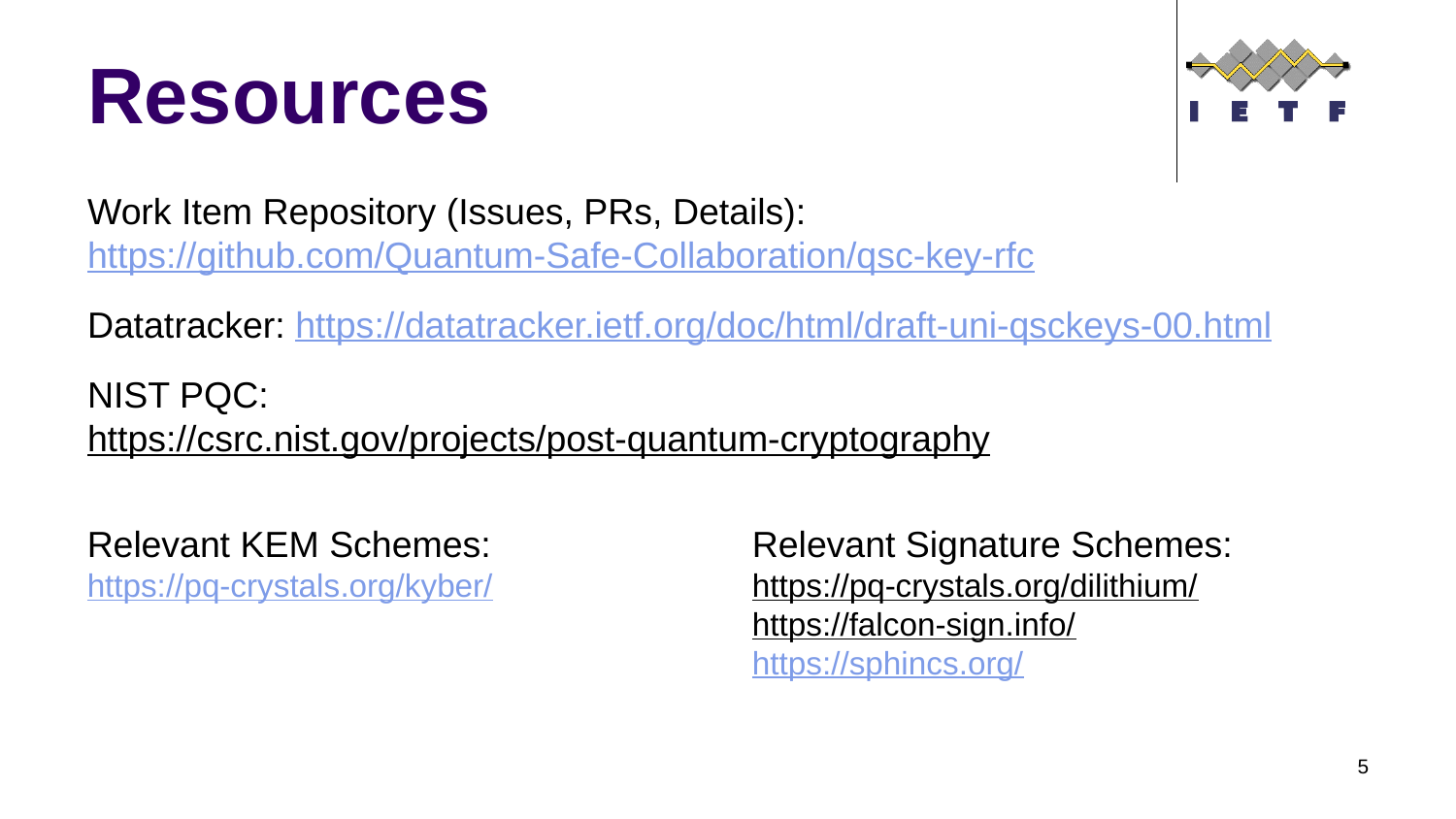

# Resources
Work Item Repository (Issues, PRs, Details):
https://github.com/Quantum-Safe-Collaboration/qsc-key-rfc

Datatracker: https://datatracker.ietf.org/doc/html/draft-uni-qsckeys-00.html

NIST PQC:
https://csrc.nist.gov/projects/post-quantum-cryptography

Relevant KEM Schemes:
https://pq-crystals.org/kyber/
Relevant Signature Schemes:
https://pq-crystals.org/dilithium/
https://falcon-sign.info/
https://sphincs.org/
5